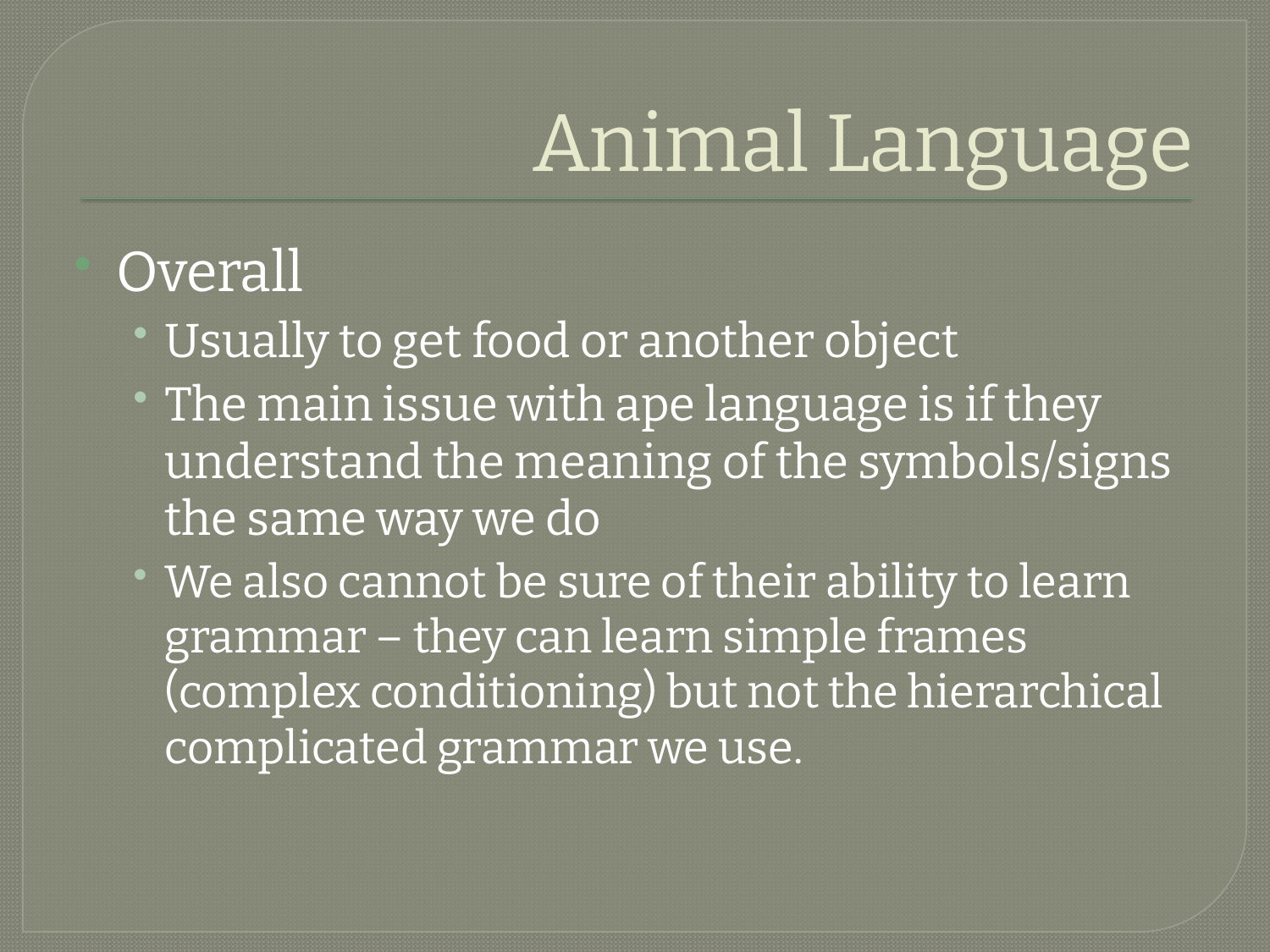

# Animal Language
Overall
Usually to get food or another object
The main issue with ape language is if they understand the meaning of the symbols/signs the same way we do
We also cannot be sure of their ability to learn grammar – they can learn simple frames (complex conditioning) but not the hierarchical complicated grammar we use.